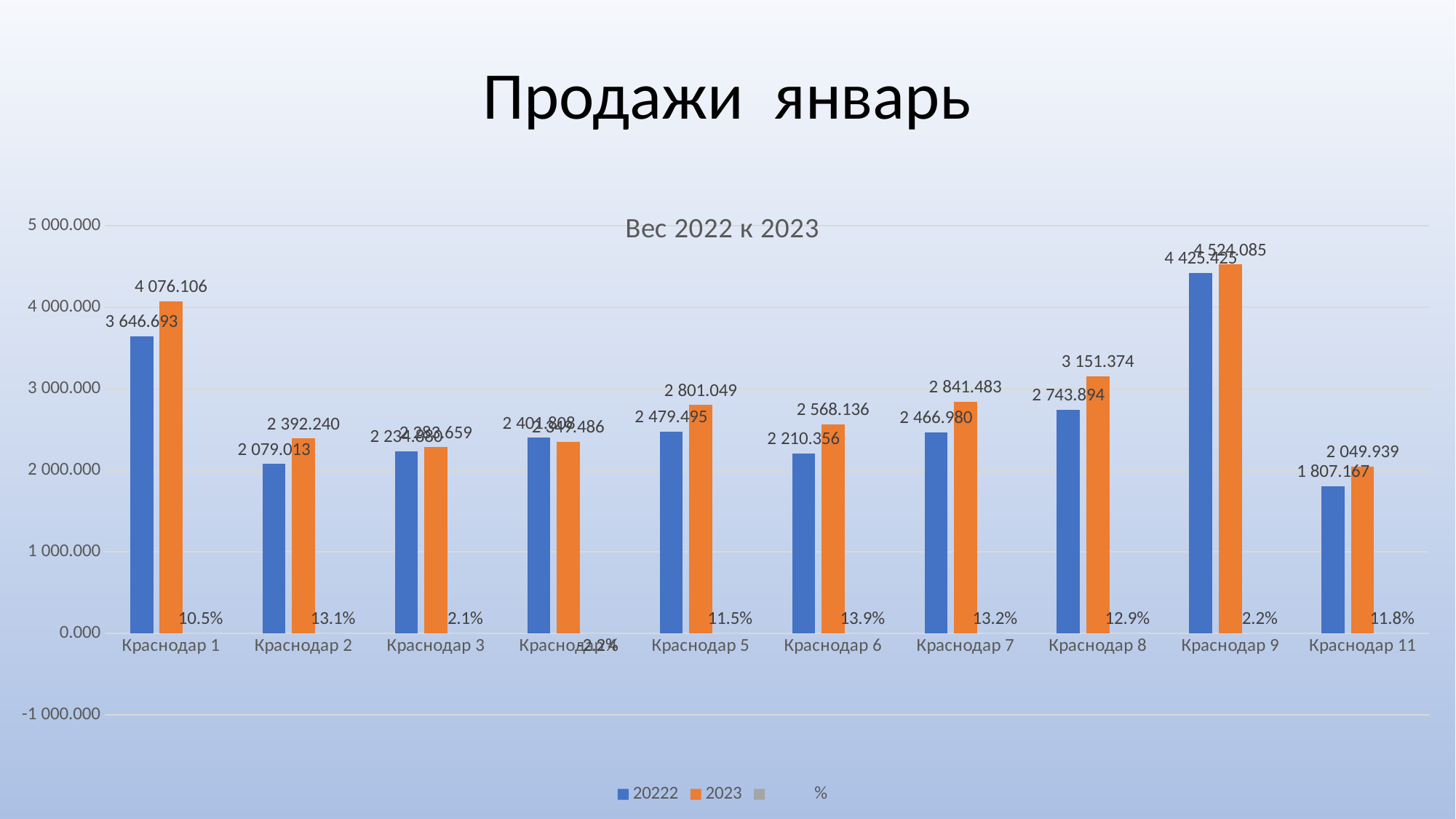

# Продажи  январь

### Chart: Вес 2022 к 2023

| Category | 20222 | 2023 |           % |
|---|---|---|---|
| Краснодар 1 | 3646.693 | 4076.106 | 0.10534883047693068 |
| Краснодар 2 | 2079.013 | 2392.24 | 0.13093460522355613 |
| Краснодар 3 | 2234.88 | 2283.659 | 0.021360019162230435 |
| Краснодар 4 | 2401.808 | 2349.486 | -0.022269551723228025 |
| Краснодар 5 | 2479.495 | 2801.049 | 0.11479770614509067 |
| Краснодар 6 | 2210.356 | 2568.136 | 0.13931505185083645 |
| Краснодар 7 | 2466.98 | 2841.483 | 0.13179843060824228 |
| Краснодар 8 | 2743.894 | 3151.374 | 0.1293023297139597 |
| Краснодар 9 | 4425.425 | 4524.085 | 0.021807724655924867 |
| Краснодар 11 | 1807.167 | 2049.939 | 0.11842888983525848 |